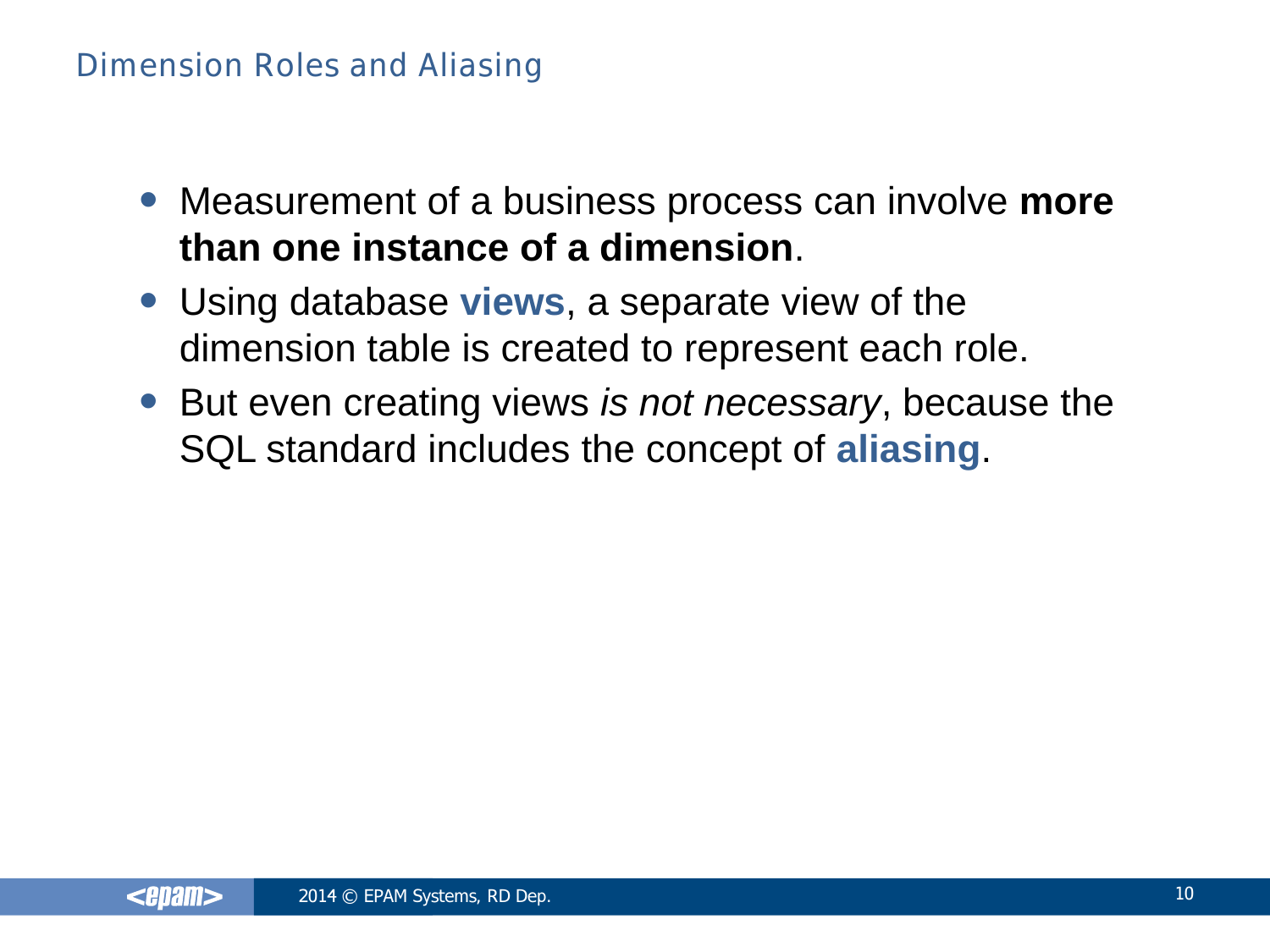

# Dimension Roles and Aliasing
Measurement of a business process can involve more than one instance of a dimension.
Using database views, a separate view of the dimension table is created to represent each role.
But even creating views is not necessary, because the SQL standard includes the concept of aliasing.
10
2014 © EPAM Systems, RD Dep.